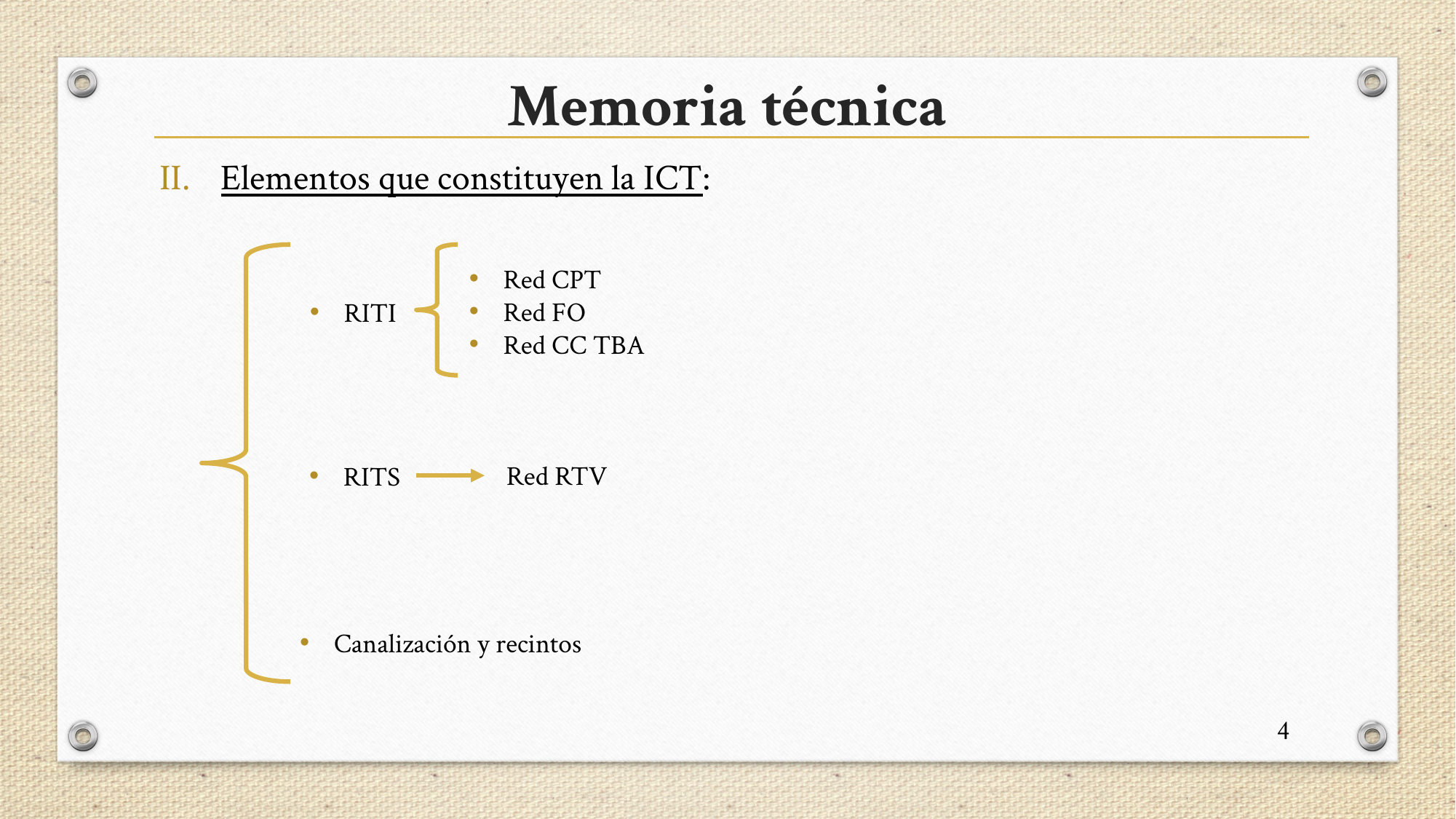

Memoria técnica
Elementos que constituyen la ICT:

Red CPT
Red FO
Red CC TBA
RITI
Red RTV
RITS
Canalización y recintos
4